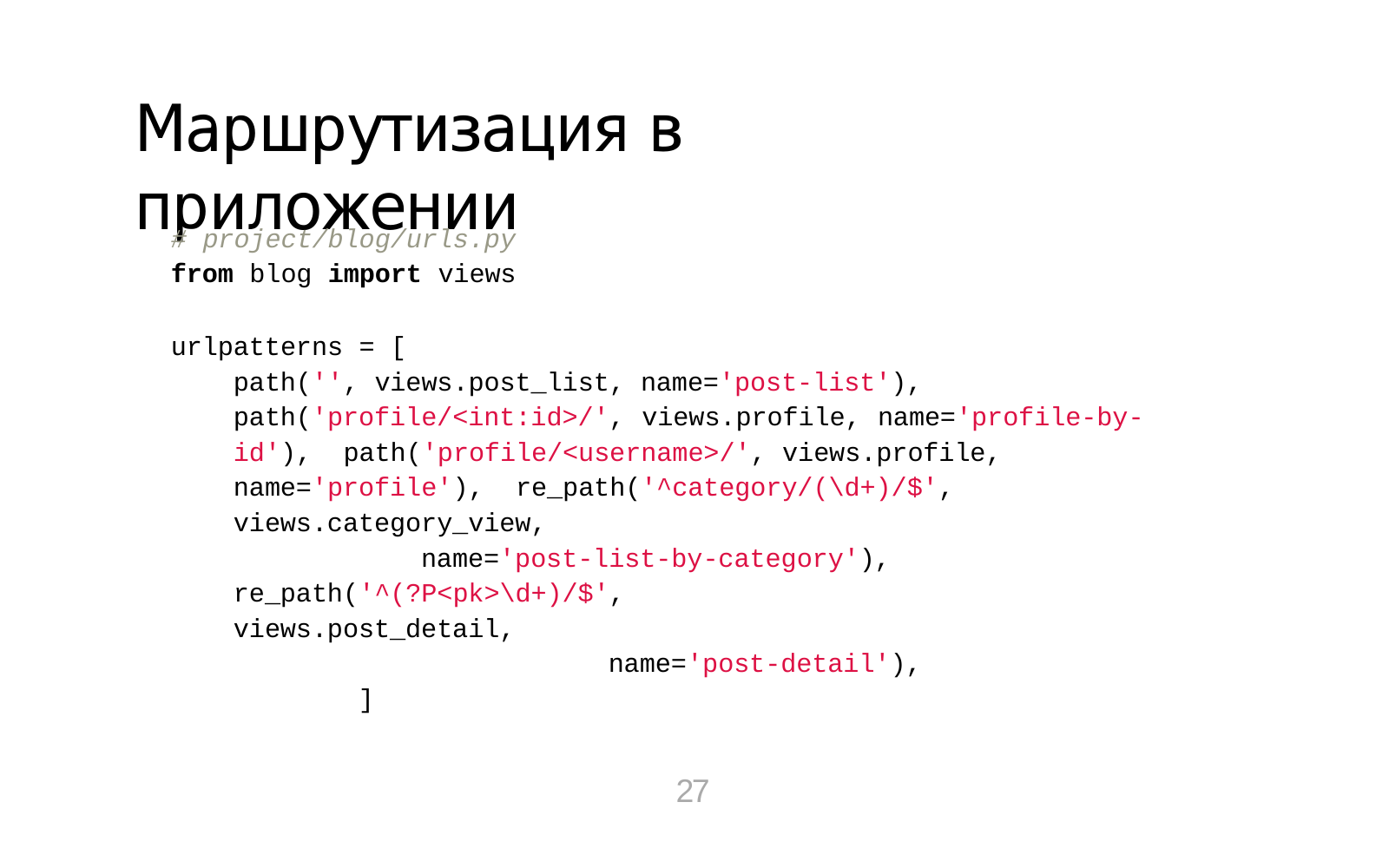

# Маршрутизация в приложении
# project/blog/urls.py
from blog import views

urlpatterns = [
path('', views.post_list, name='post-list'),  path('profile/<int:id>/', views.profile, name='profile-by-id'),  path('profile/<username>/', views.profile, name='profile'),  re_path('^category/(\d+)/$', views.category_view,
name='post-list-by-category'),  re_path('^(?P<pk>\d+)/$', views.post_detail,
name='post-detail'),
]
27